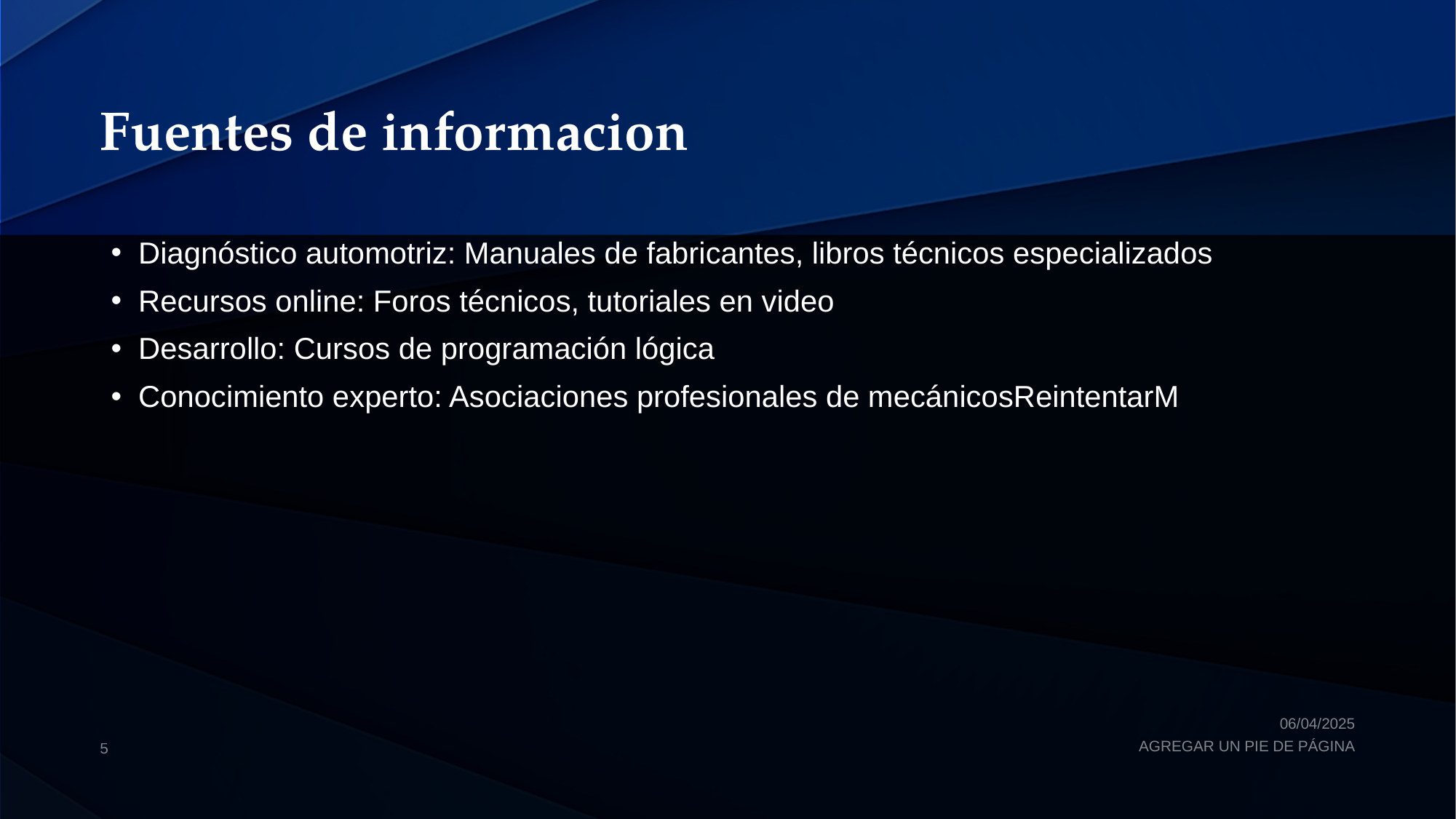

# Fuentes de informacion

Diagnóstico automotriz: Manuales de fabricantes, libros técnicos especializados
Recursos online: Foros técnicos, tutoriales en video
Desarrollo: Cursos de programación lógica
Conocimiento experto: Asociaciones profesionales de mecánicosReintentarM
06/04/2025
5
AGREGAR UN PIE DE PÁGINA